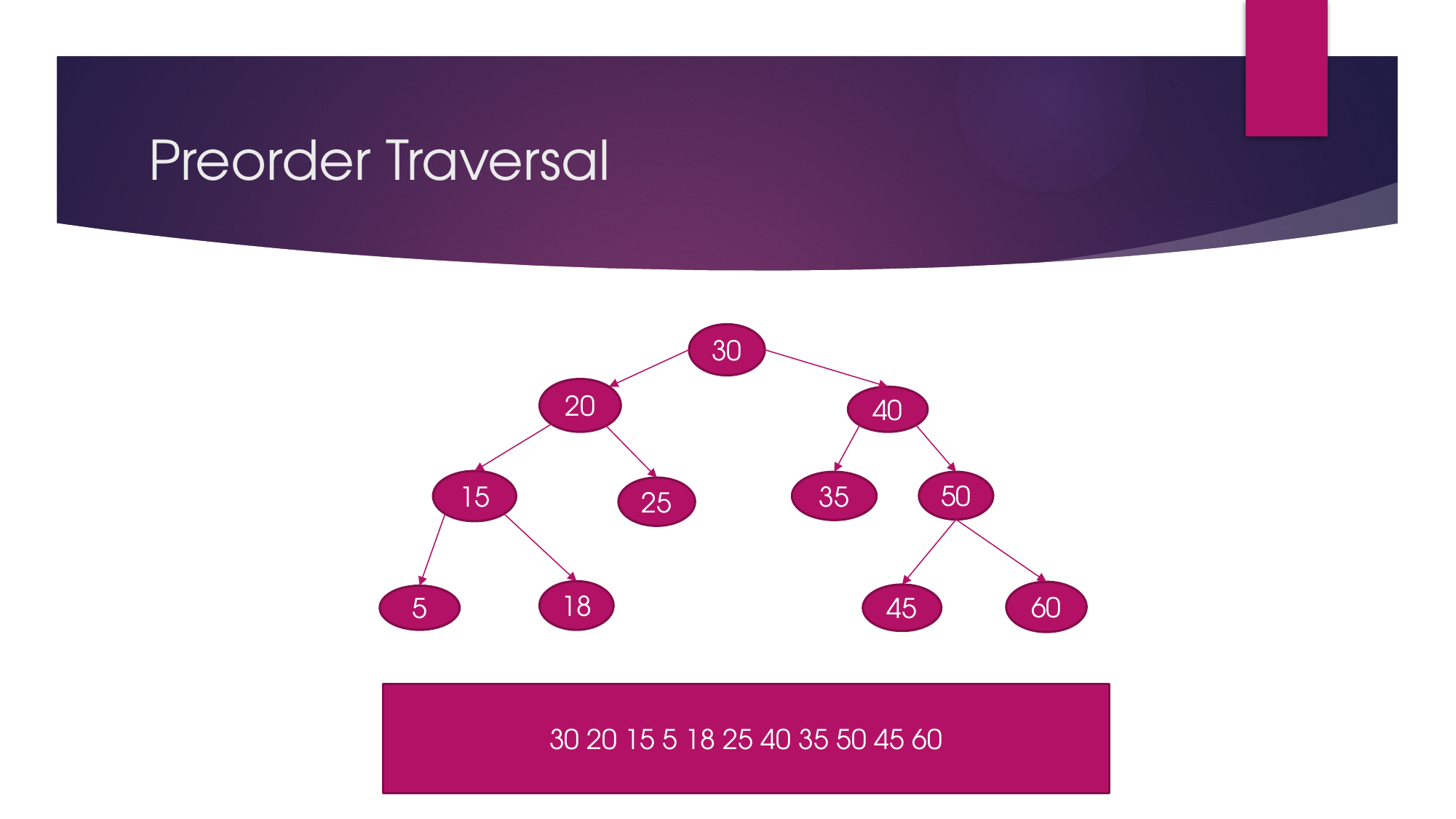

# Preorder Traversal
30
20
40
15
35
50
25
18
60
45
5
30 20 15 5 18 25 40 35 50 45 60